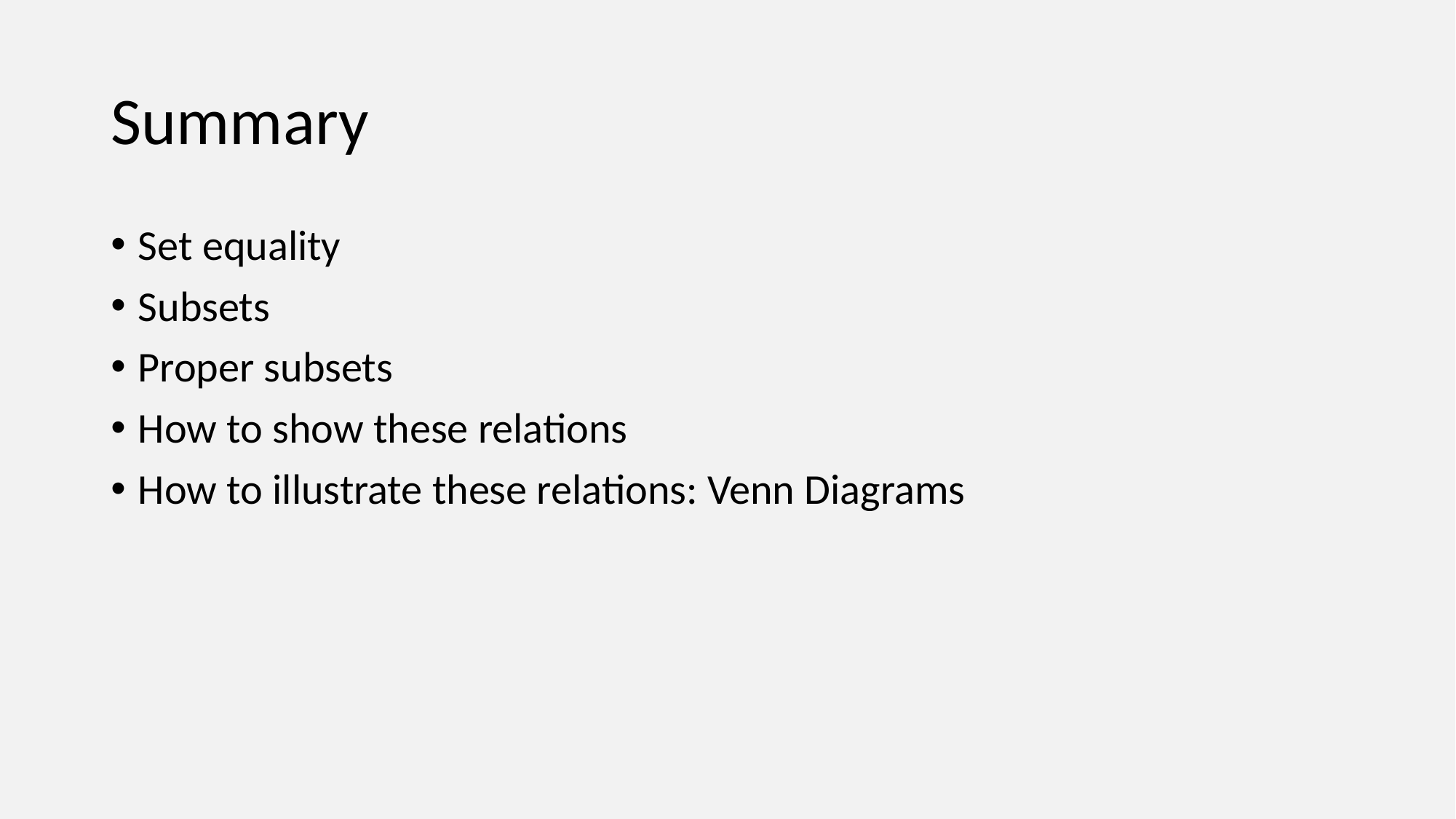

# Summary
Set equality
Subsets
Proper subsets
How to show these relations
How to illustrate these relations: Venn Diagrams